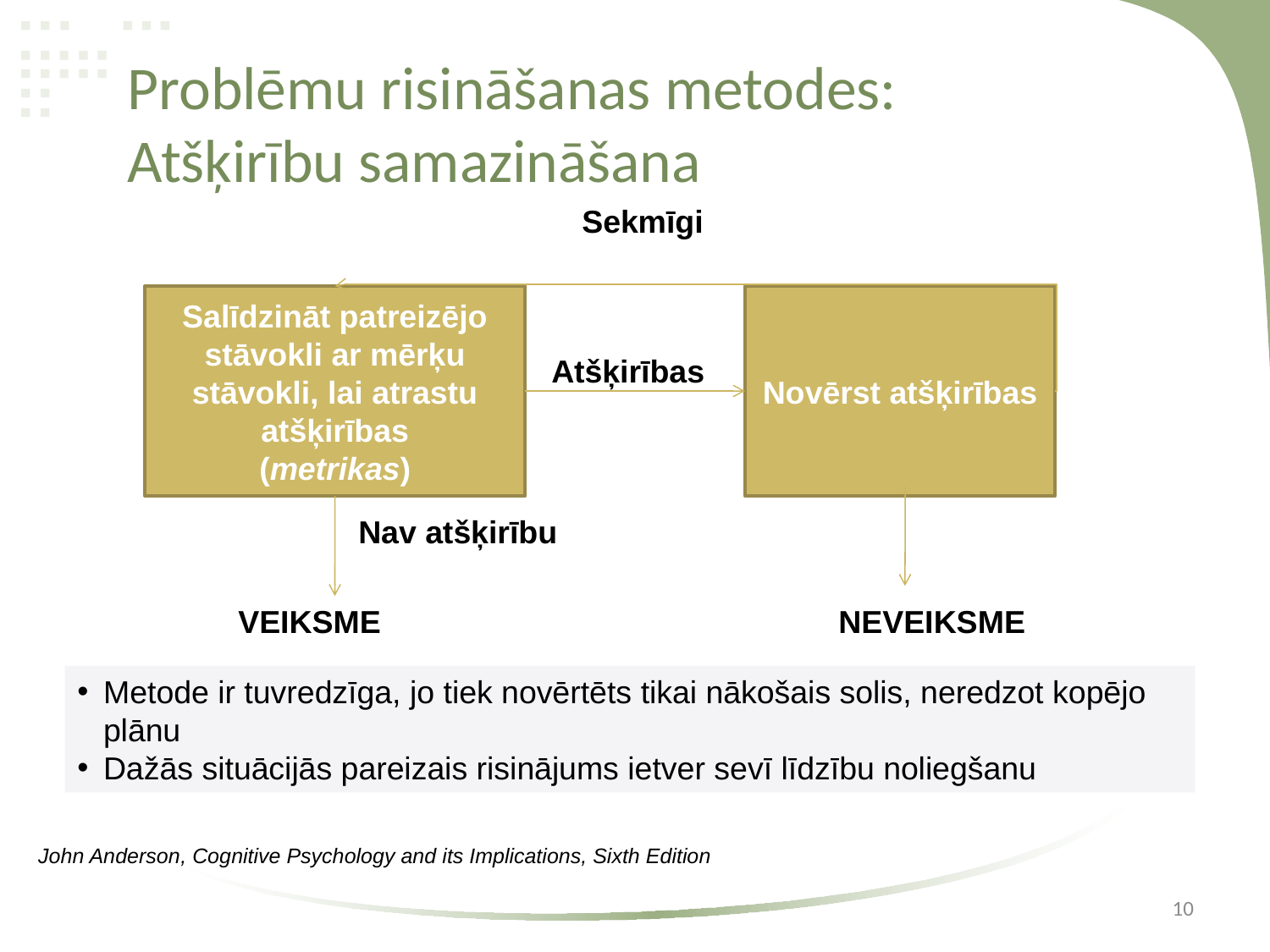

# Problēmu risināšanas metodes: Atšķirību samazināšana
Sekmīgi
Salīdzināt patreizējo stāvokli ar mērķu stāvokli, lai atrastu atšķirības
(metrikas)
Novērst atšķirības
Atšķirības
Nav atšķirību
VEIKSME
NEVEIKSME
Metode ir tuvredzīga, jo tiek novērtēts tikai nākošais solis, neredzot kopējo plānu
Dažās situācijās pareizais risinājums ietver sevī līdzību noliegšanu
John Anderson, Cognitive Psychology and its Implications, Sixth Edition
10